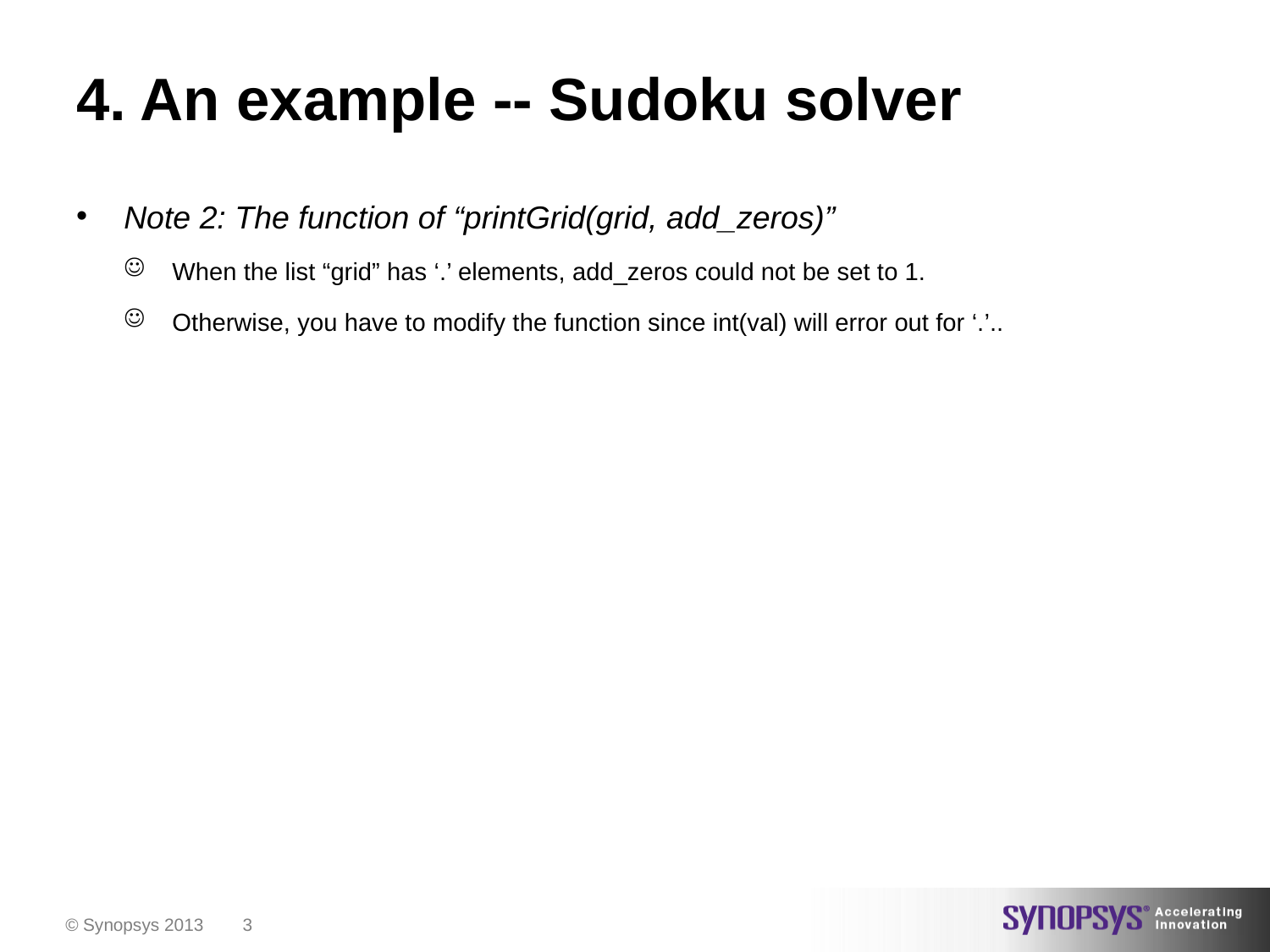

# 4. An example -- Sudoku solver
Note 2: The function of “printGrid(grid, add_zeros)”
When the list “grid” has ‘.’ elements, add_zeros could not be set to 1.
Otherwise, you have to modify the function since int(val) will error out for ‘.’..